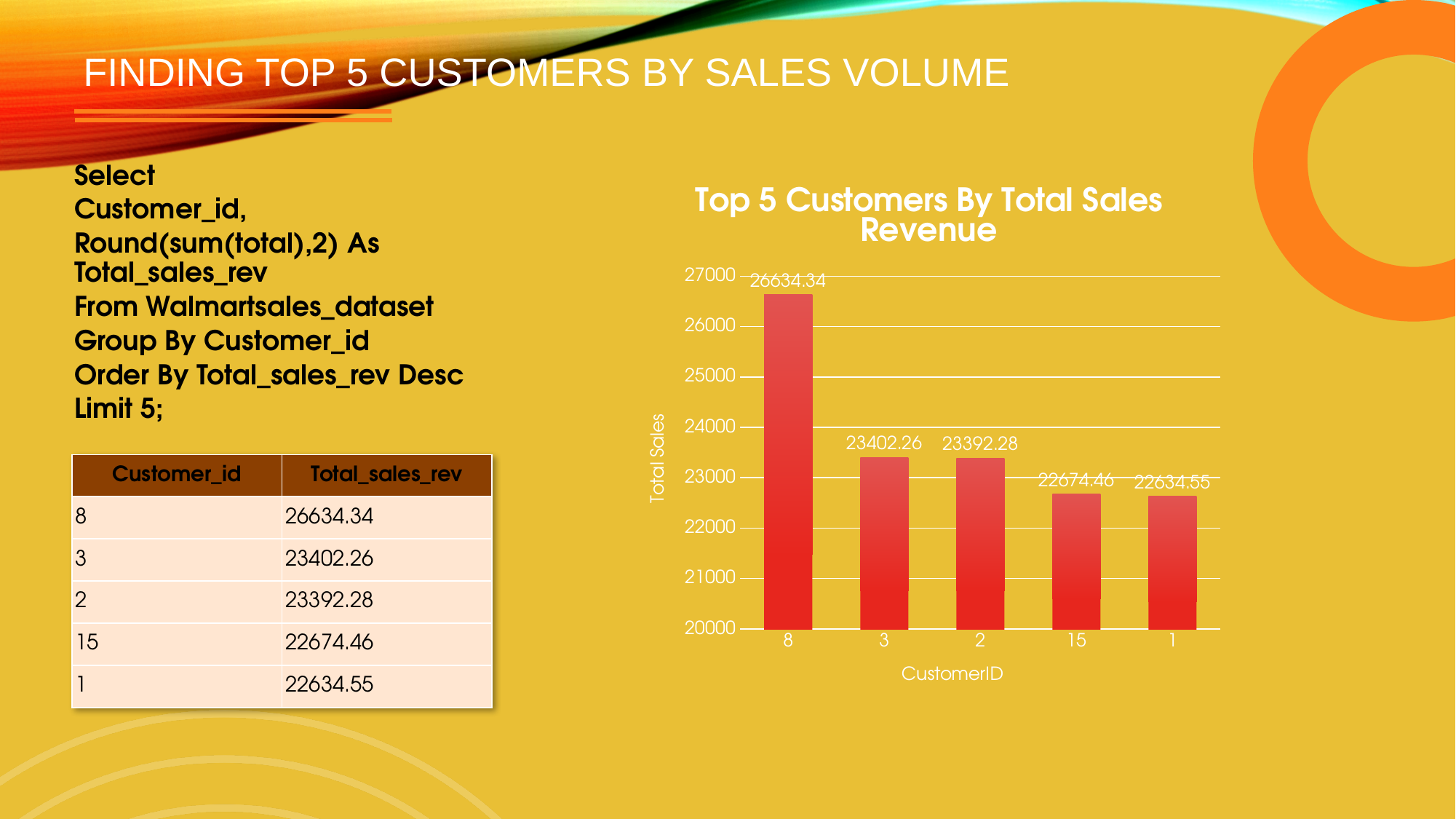

# Finding Top 5 Customers by Sales Volume
Select
Customer_id,
Round(sum(total),2) As Total_sales_rev
From Walmartsales_dataset
Group By Customer_id
Order By Total_sales_rev Desc
Limit 5;

### Chart: Top 5 Customers By Total Sales Revenue

| Category | Series 1 |
|---|---|
| 8 | 26634.34 |
| 3 | 23402.26 |
| 2 | 23392.28 |
| 15 | 22674.46 |
| 1 | 22634.55 |
| Customer\_id | Total\_sales\_rev |
| --- | --- |
| 8 | 26634.34 |
| 3 | 23402.26 |
| 2 | 23392.28 |
| 15 | 22674.46 |
| 1 | 22634.55 |